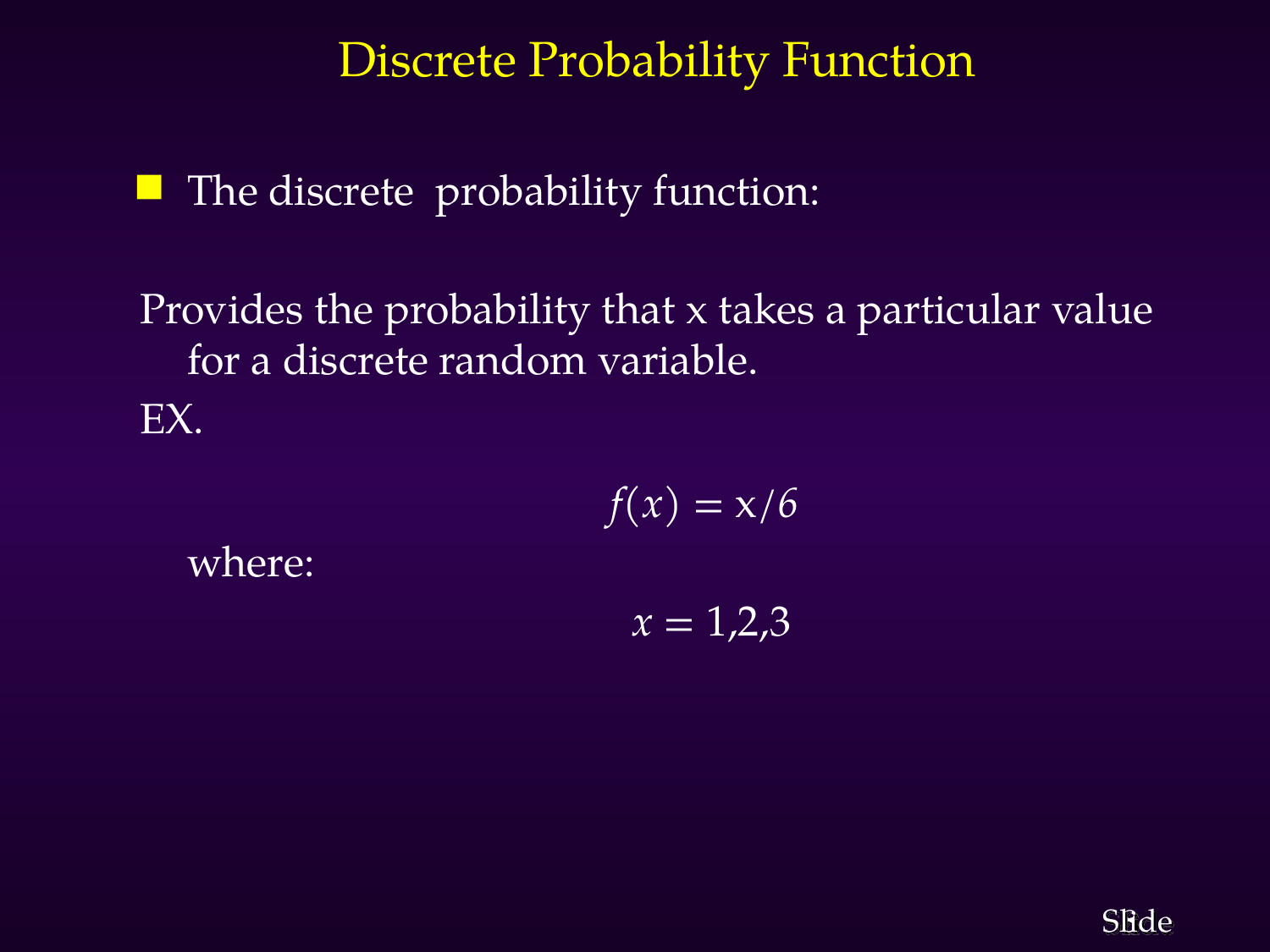

# Discrete Probability Function
The discrete  probability function:

Provides the probability that x takes a particular value for a discrete random variable.
EX.

				    f(x) = x/6
	where:
		                              x = 1,2,3